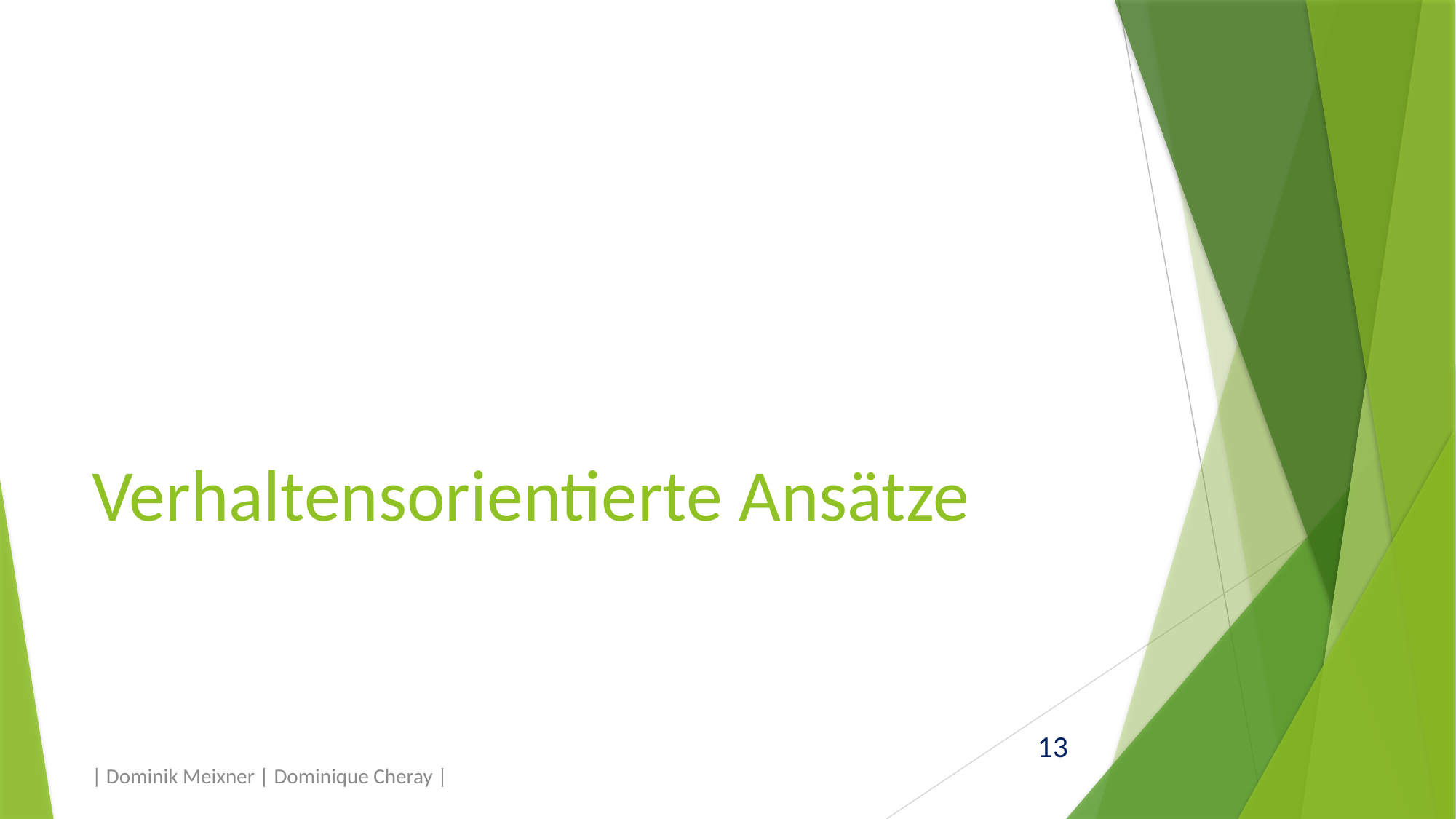

# Verhaltensorientierte Ansätze

| Dominik Meixner | Dominique Cheray |